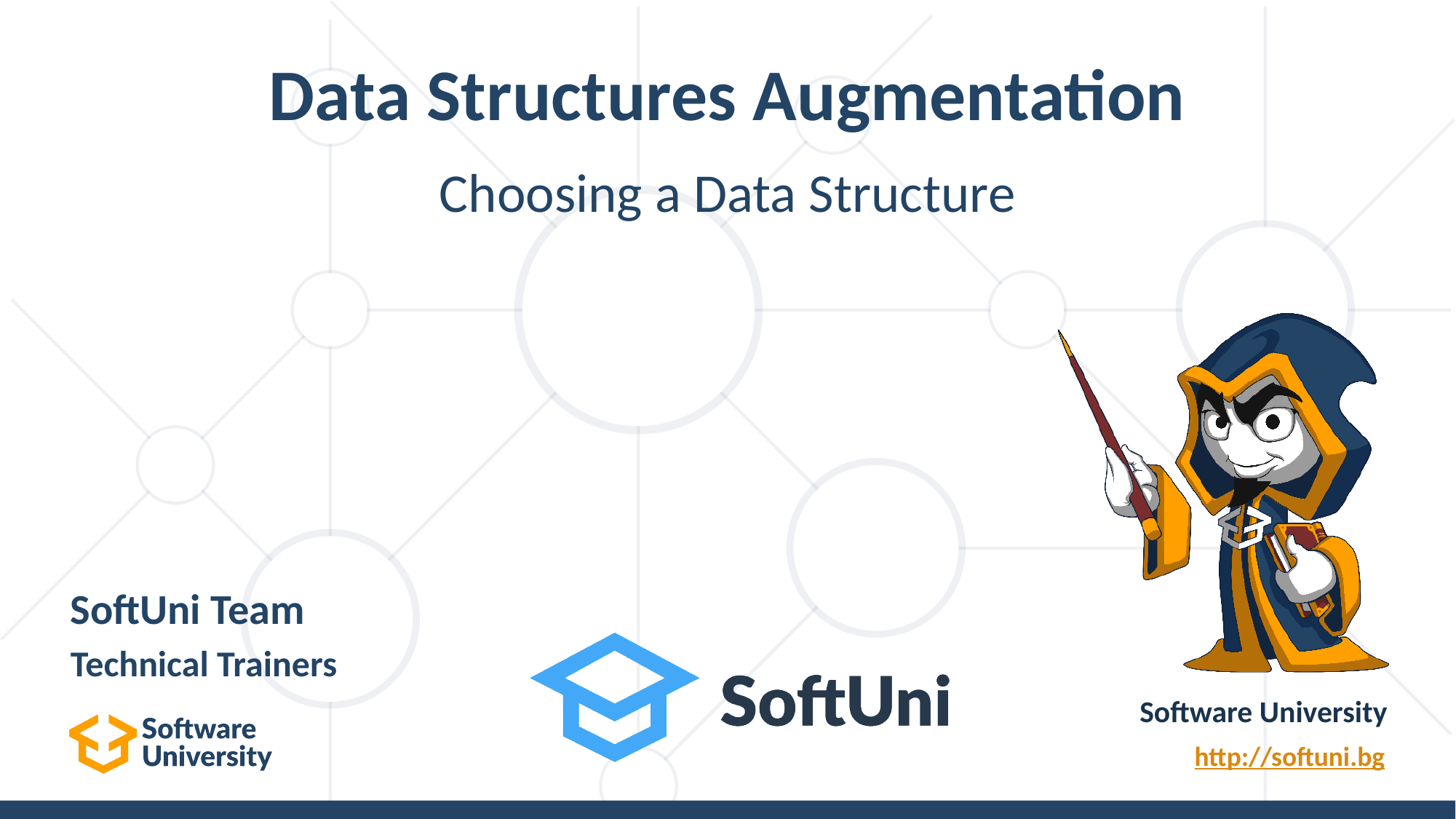

# Data Structures Augmentation
Choosing a Data Structure
SoftUni Team
Technical Trainers
Software University
http://softuni.bg